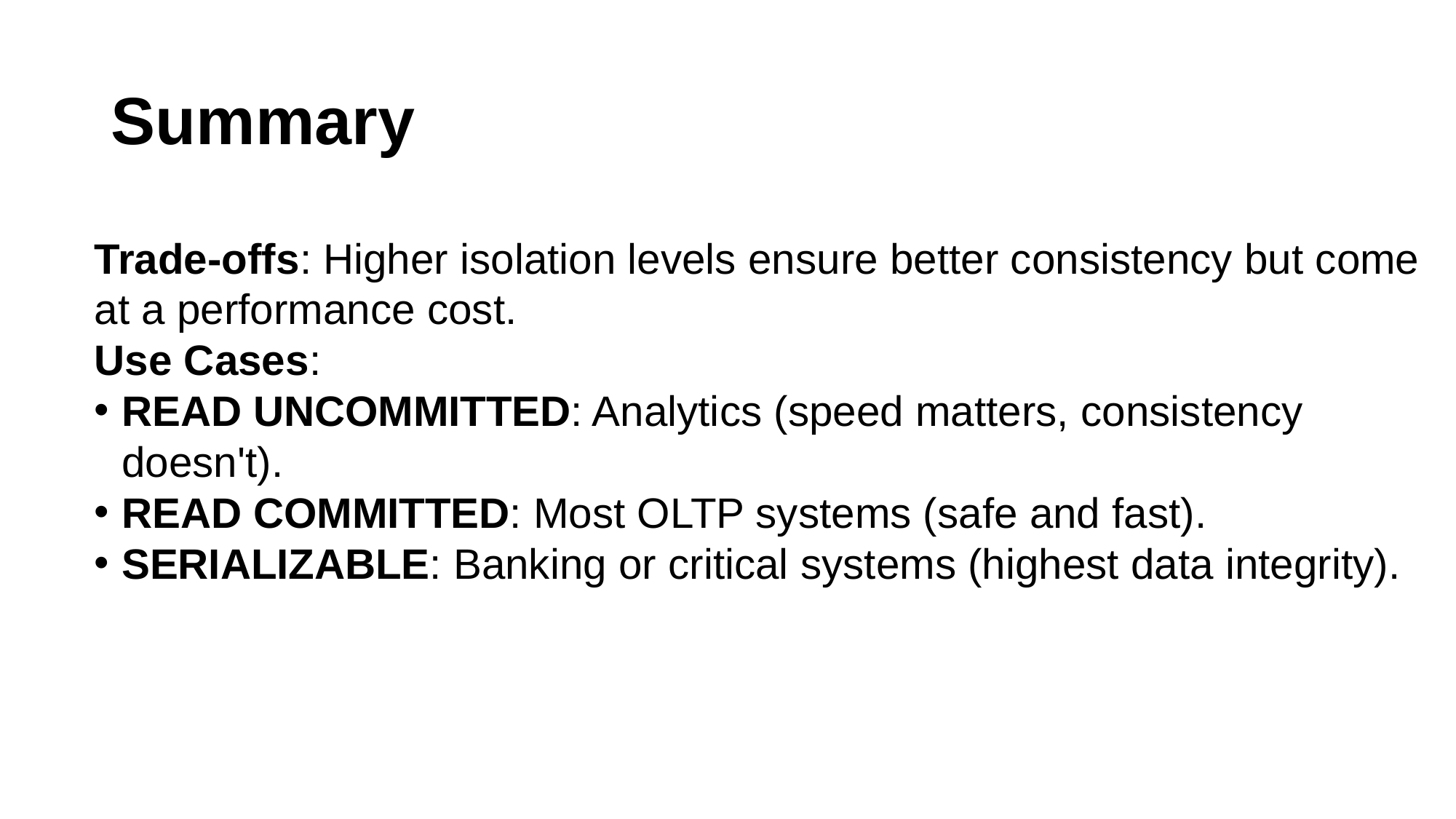

# Summary
Trade-offs: Higher isolation levels ensure better consistency but come at a performance cost.
Use Cases:
READ UNCOMMITTED: Analytics (speed matters, consistency doesn't).
READ COMMITTED: Most OLTP systems (safe and fast).
SERIALIZABLE: Banking or critical systems (highest data integrity).